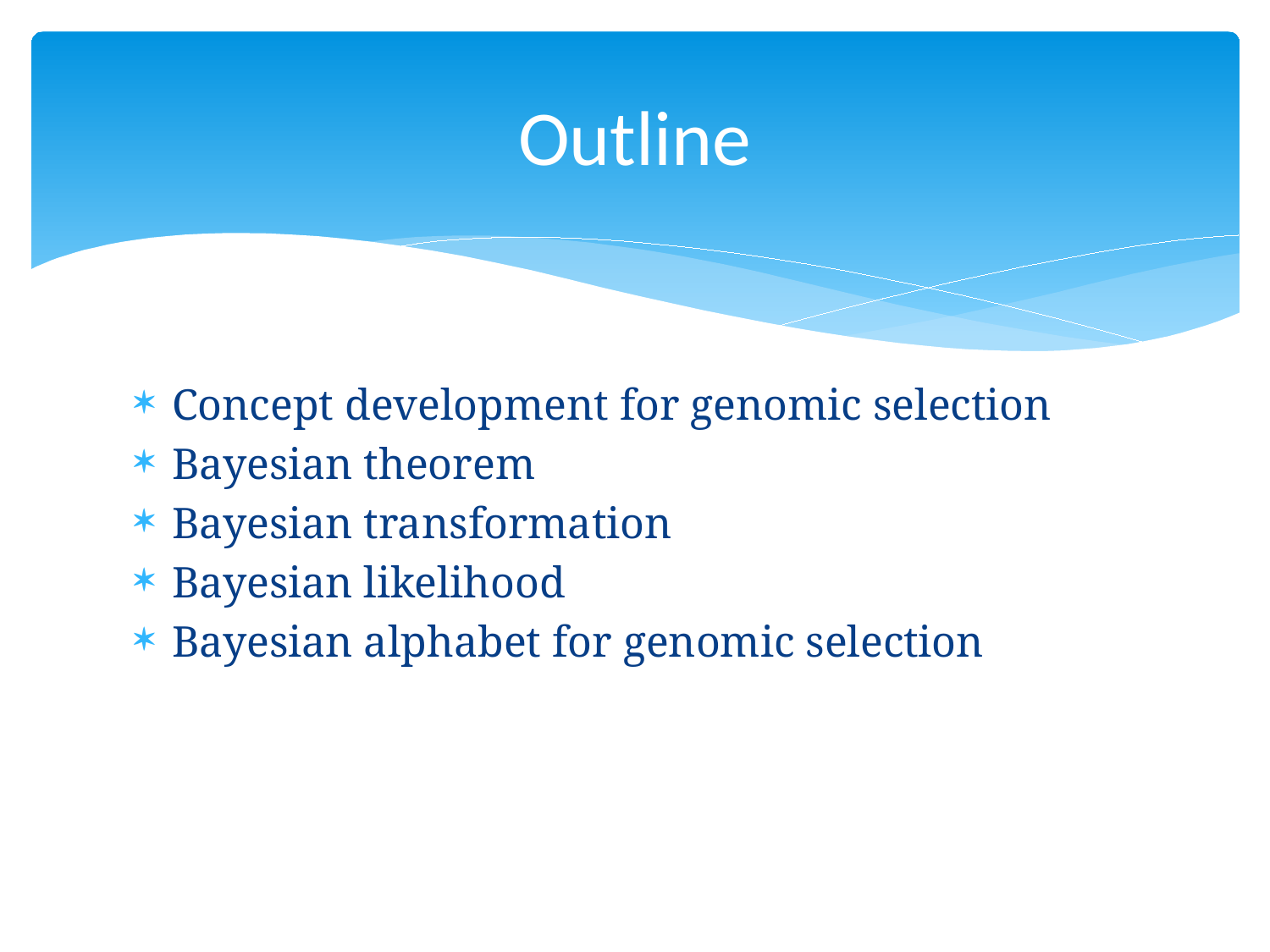

# Outline
Concept development for genomic selection
Bayesian theorem
Bayesian transformation
Bayesian likelihood
Bayesian alphabet for genomic selection